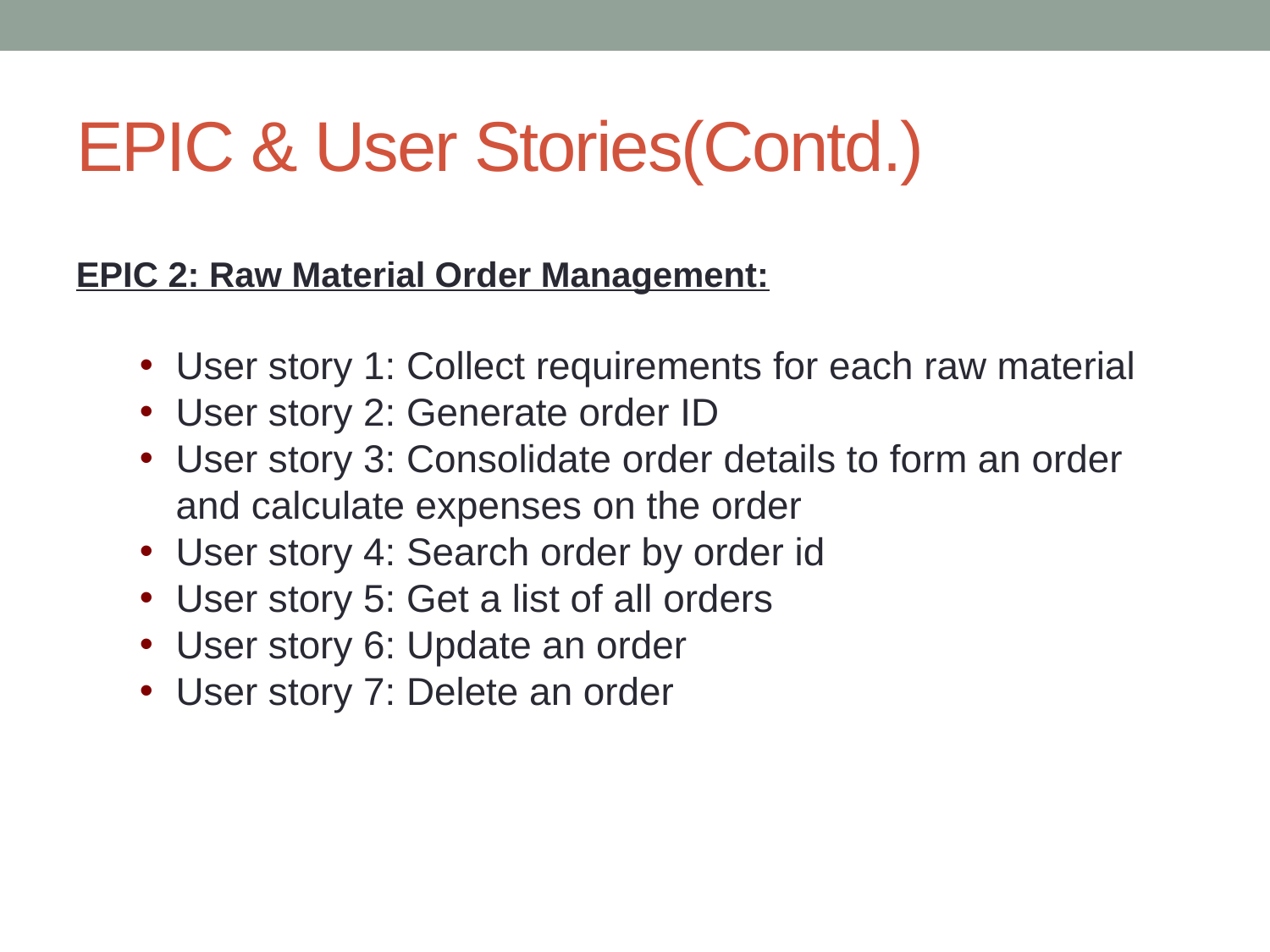

# EPIC & User Stories(Contd.)
EPIC 2: Raw Material Order Management:

User story 1: Collect requirements for each raw material
User story 2: Generate order ID
User story 3: Consolidate order details to form an order and calculate expenses on the order
User story 4: Search order by order id
User story 5: Get a list of all orders
User story 6: Update an order
User story 7: Delete an order